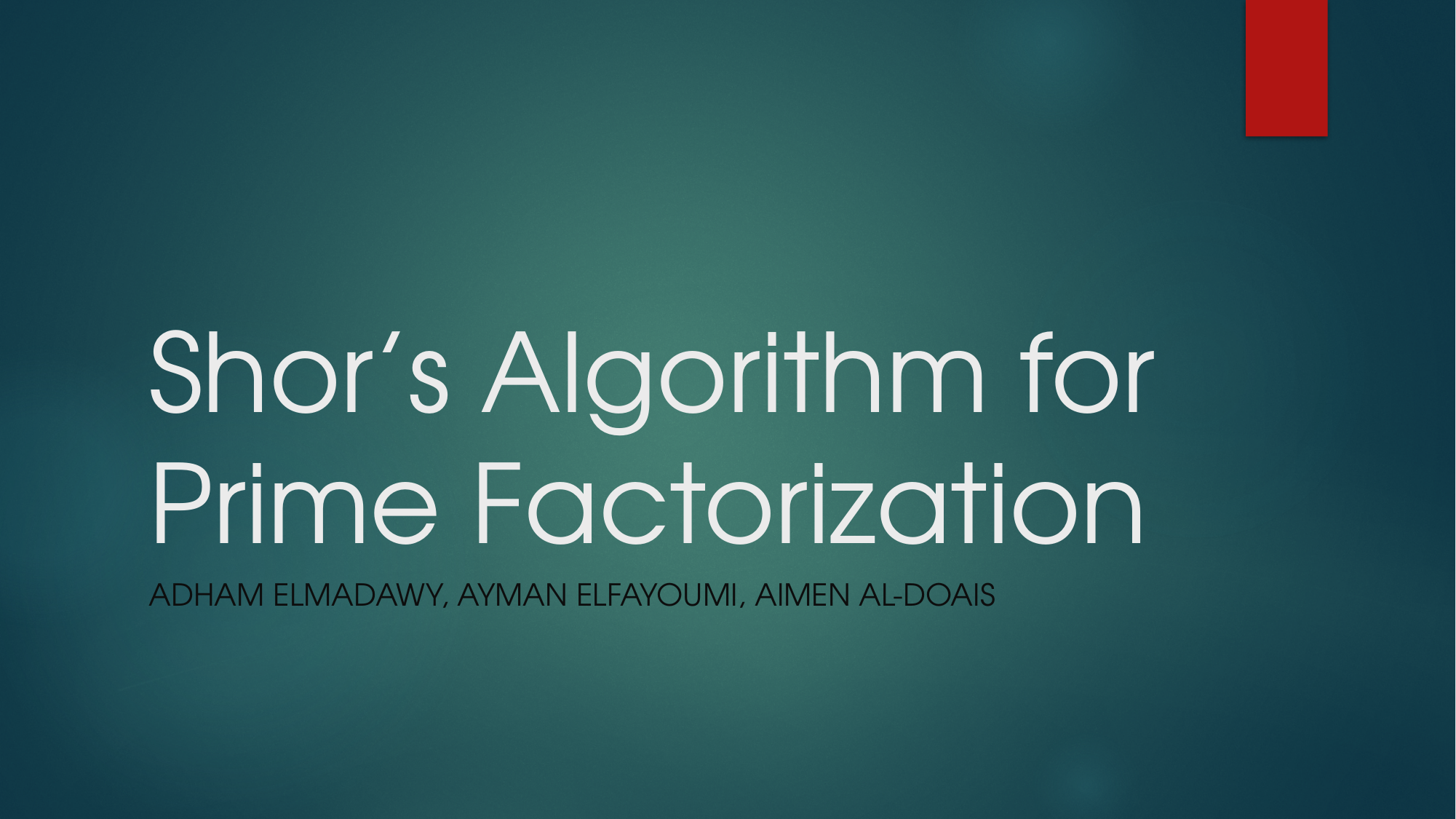

# Shor’s Algorithm for Prime Factorization
Adham Elmadawy, Ayman Elfayoumi, Aimen Al-Doais